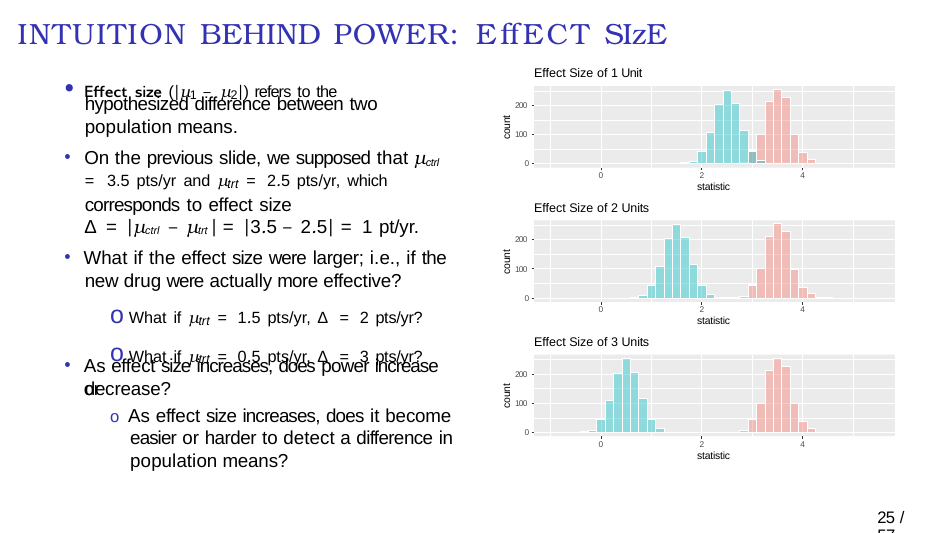

# Intuition behind power: effect size
Effect Size of 1 Unit
Effect size (|µ1 − µ2|) refers to the

hypothesized difference between two population means.
200
count
100
On the previous slide, we supposed that µctrl
0
0
2
statistic
4
= 3.5 pts/yr and µtrt = 2.5 pts/yr, which corresponds to effect size
Effect Size of 2 Units
∆ = |µctrl − µtrt | = |3.5 − 2.5| = 1 pt/yr.

200
What if the effect size were larger; i.e., if the
count
new drug were actually more effective?
What if µtrt = 1.5 pts/yr, ∆ = 2 pts/yr?
What if µtrt = 0.5 pts/yr, ∆ = 3 pts/yr?
100
0
0
2
statistic
4
Effect Size of 3 Units
As effect size increases, does power increase or

200
decrease?
o As effect size increases, does it become easier or harder to detect a difference in population means?
count
100
0
0
2
statistic
4
25 / 57